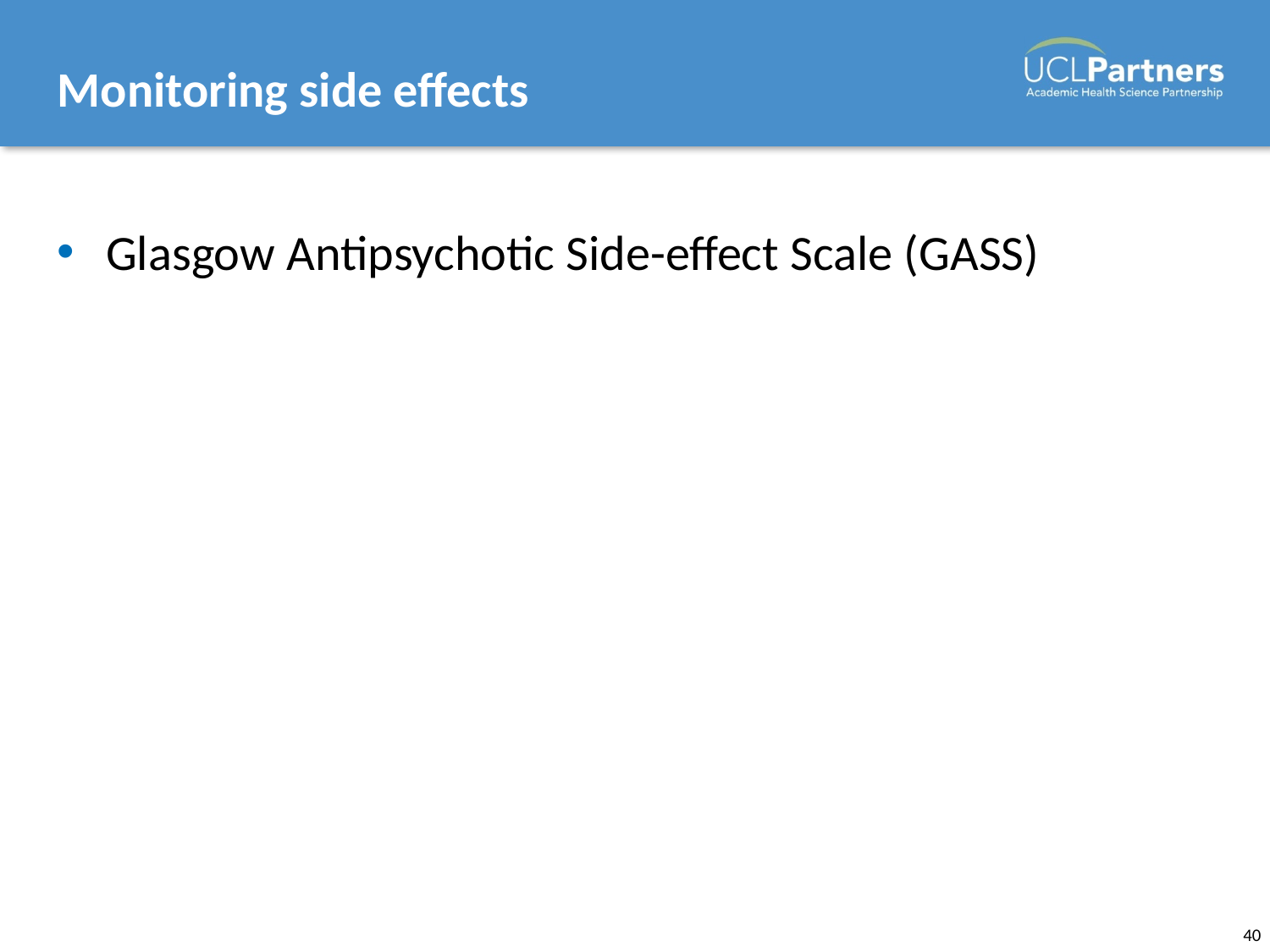

# Monitoring side effects
Glasgow Antipsychotic Side-effect Scale (GASS)

40